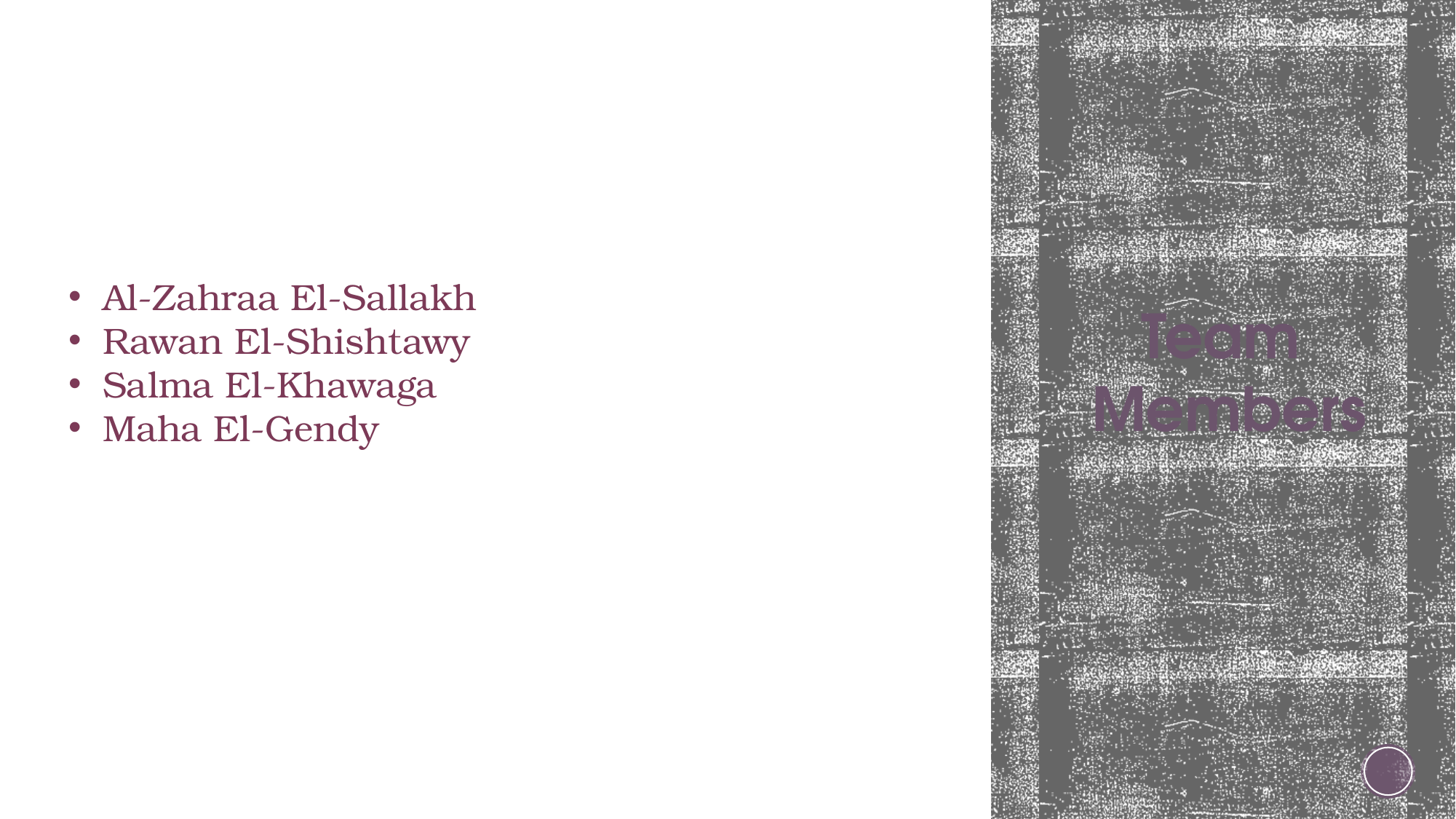

Al-Zahraa El-Sallakh
Rawan El-Shishtawy
Salma El-Khawaga
Maha El-Gendy

Team
 Members